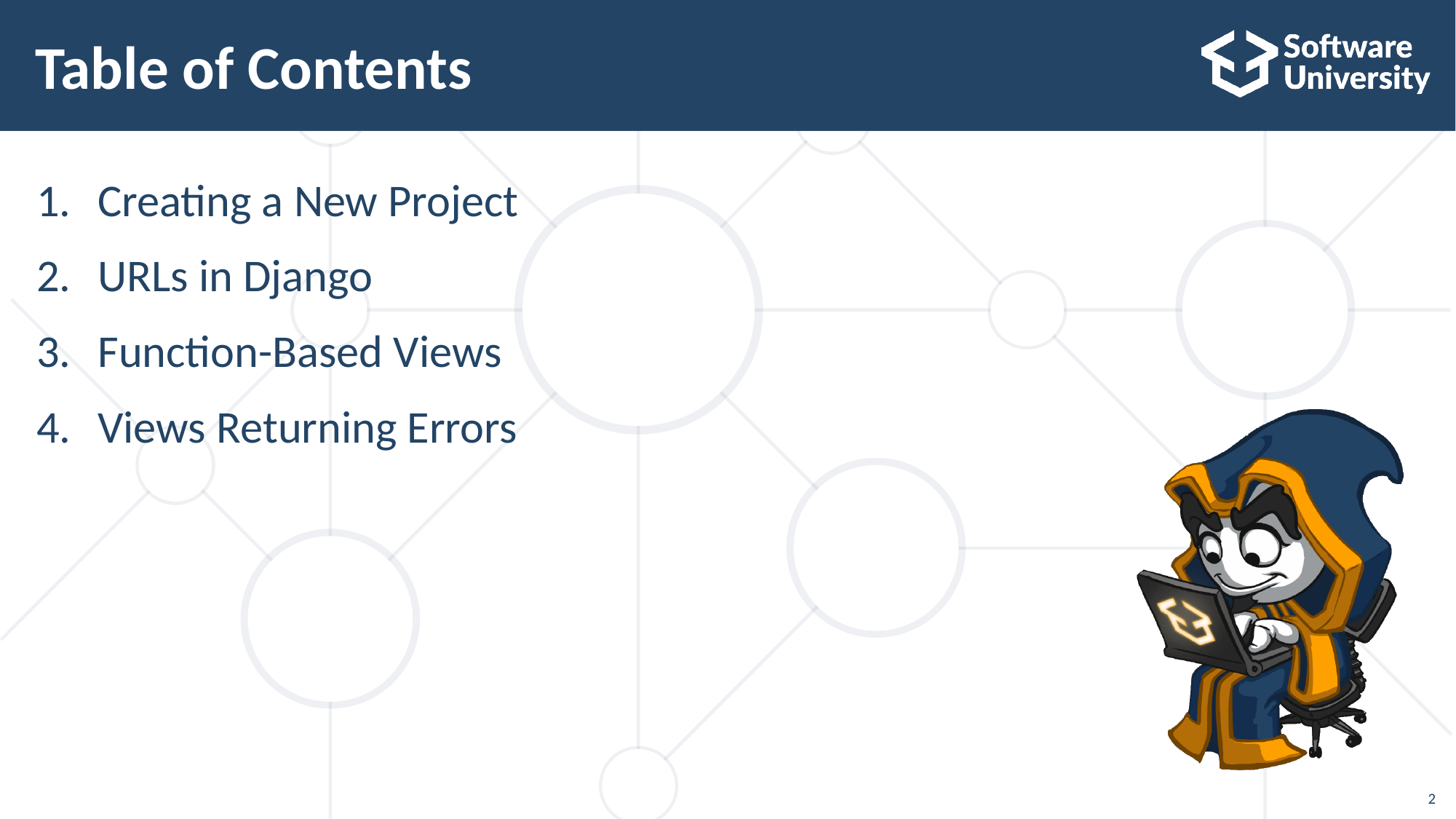

# Table of Contents
Creating a New Project
URLs in Django
Function-Based Views
Views Returning Errors
2